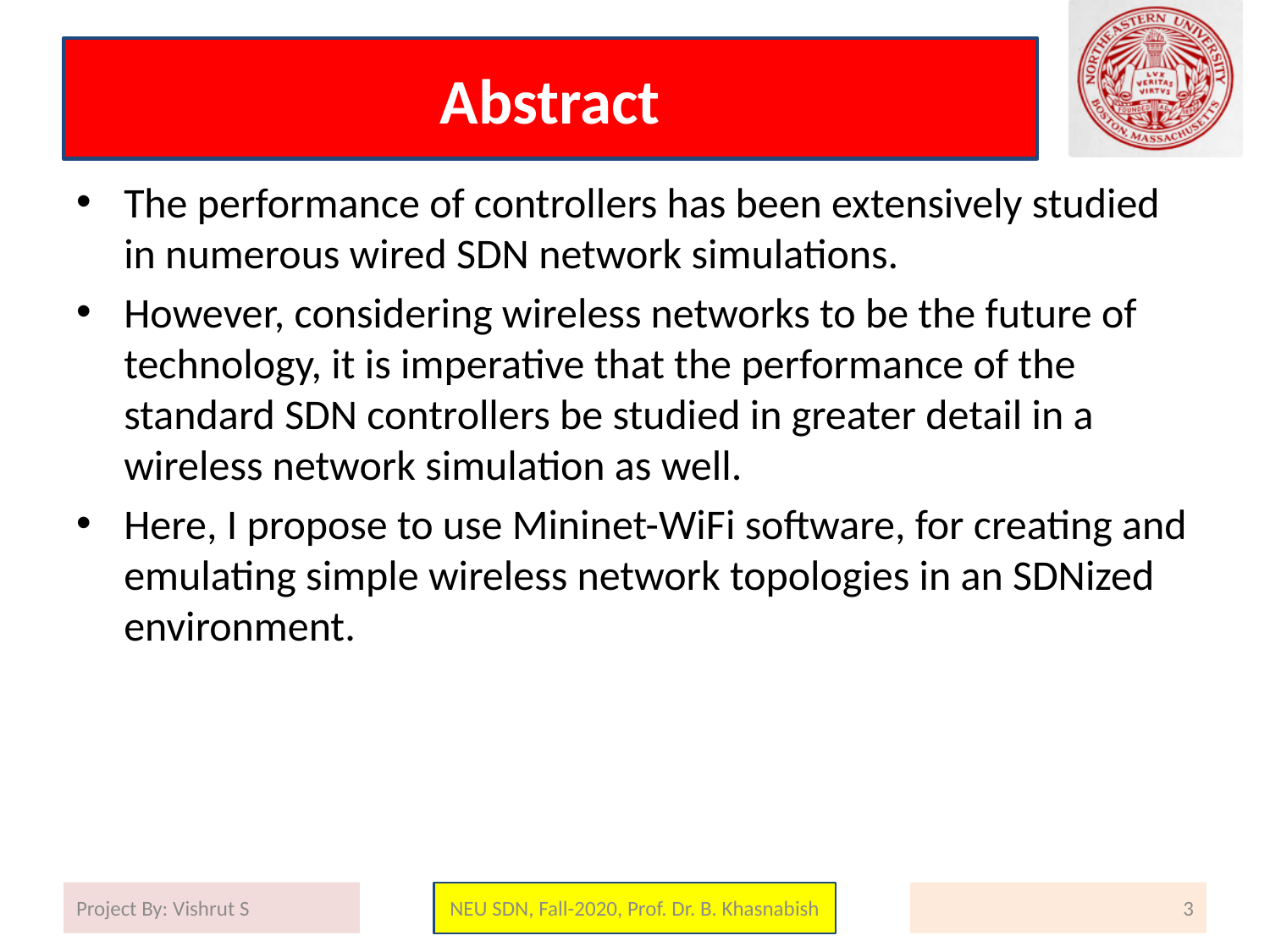

# Abstract
The performance of controllers has been extensively studied in numerous wired SDN network simulations.
However, considering wireless networks to be the future of technology, it is imperative that the performance of the standard SDN controllers be studied in greater detail in a wireless network simulation as well.
Here, I propose to use Mininet-WiFi software, for creating and emulating simple wireless network topologies in an SDNized environment.

Project By: Vishrut S
NEU SDN, Fall-2020, Prof. Dr. B. Khasnabish
3